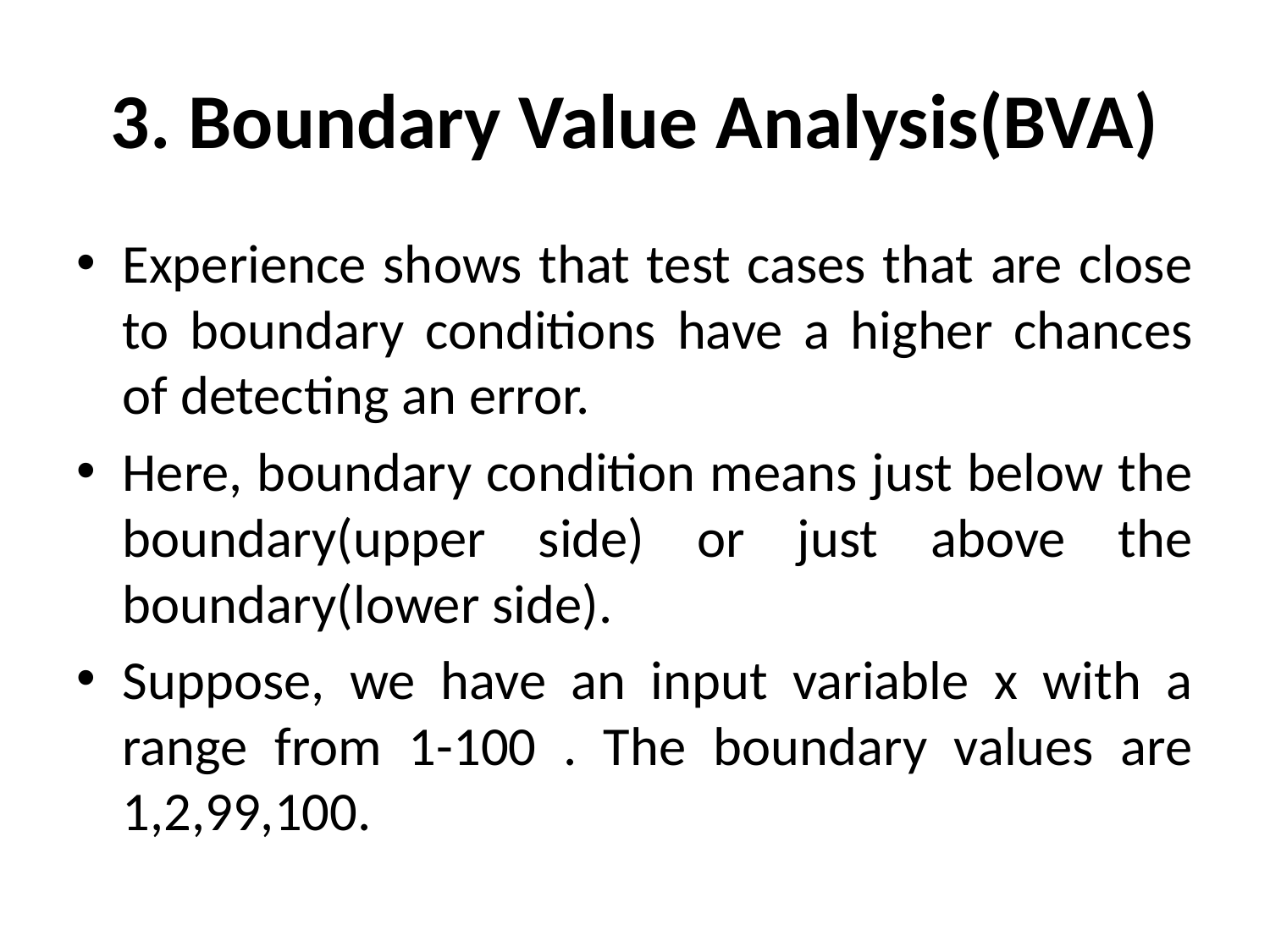

# 3. Boundary Value Analysis(BVA)
Experience shows that test cases that are close to boundary conditions have a higher chances of detecting an error.
Here, boundary condition means just below the boundary(upper side) or just above the boundary(lower side).
Suppose, we have an input variable x with a range from 1-100 . The boundary values are 1,2,99,100.